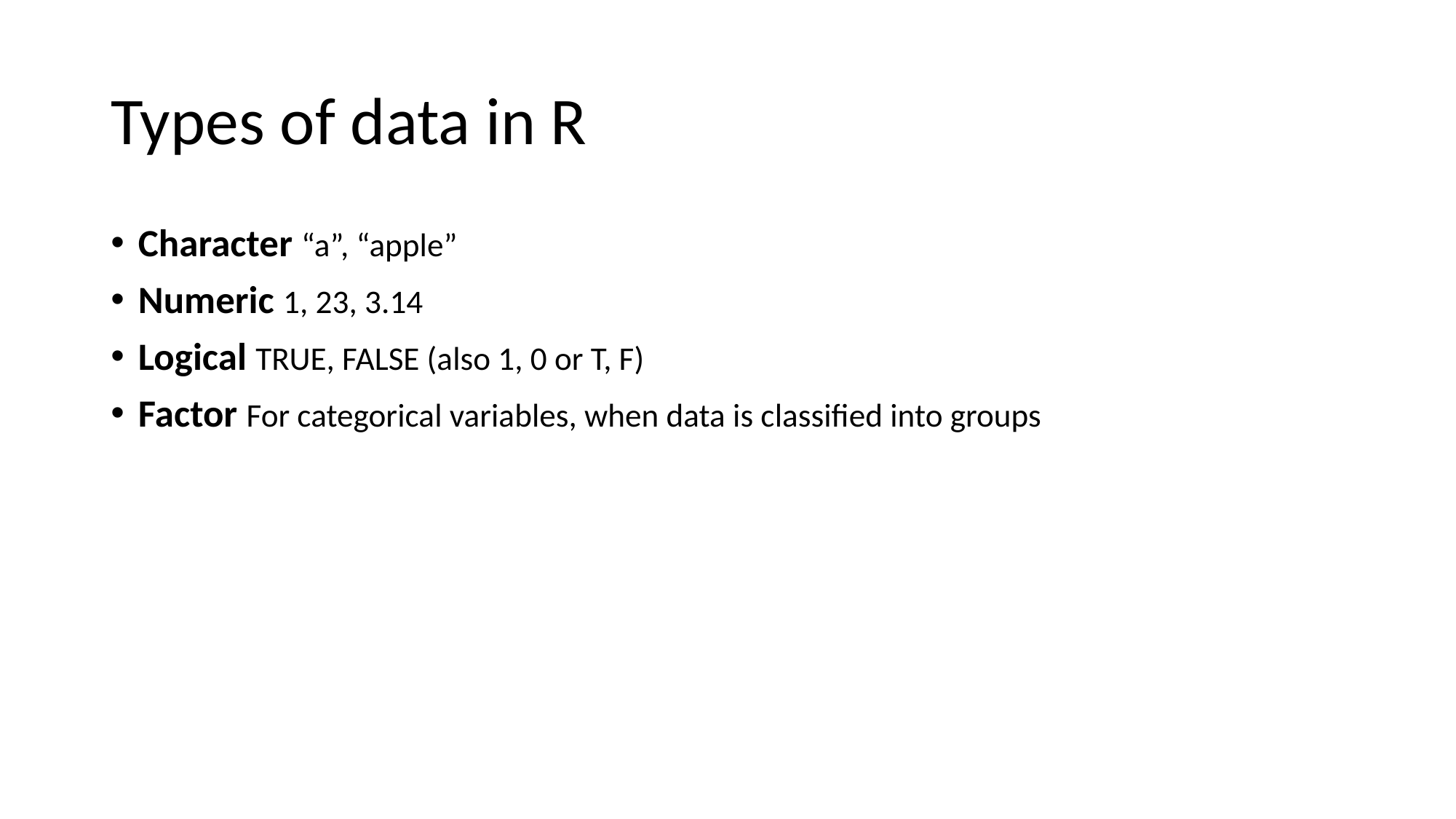

# Types of data in R
Character “a”, “apple”
Numeric 1, 23, 3.14
Logical TRUE, FALSE (also 1, 0 or T, F)
Factor For categorical variables, when data is classified into groups